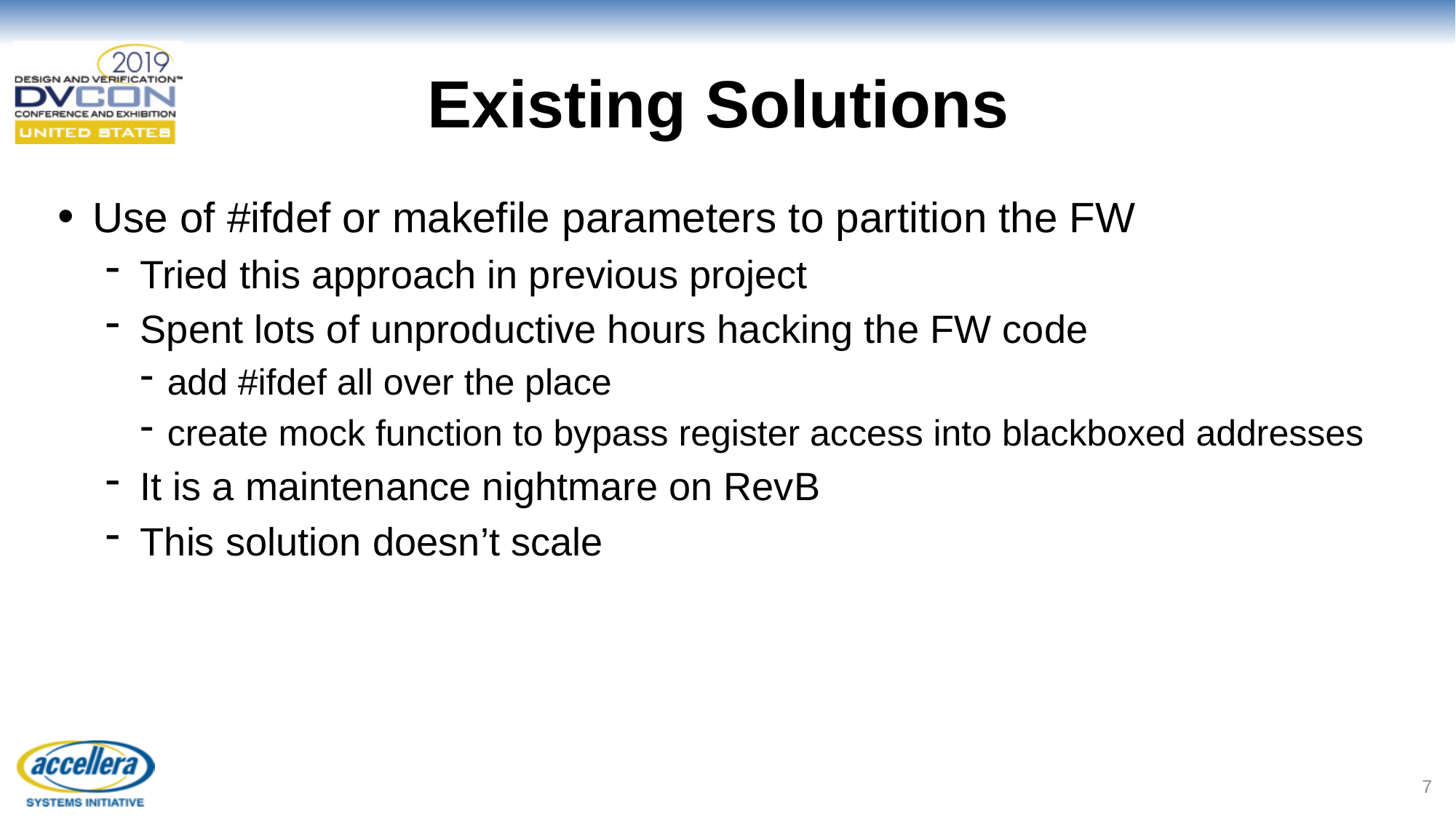

# Existing Solutions
Use of #ifdef or makefile parameters to partition the FW
Tried this approach in previous project
Spent lots of unproductive hours hacking the FW code
add #ifdef all over the place
create mock function to bypass register access into blackboxed addresses
It is a maintenance nightmare on RevB
This solution doesn’t scale

7